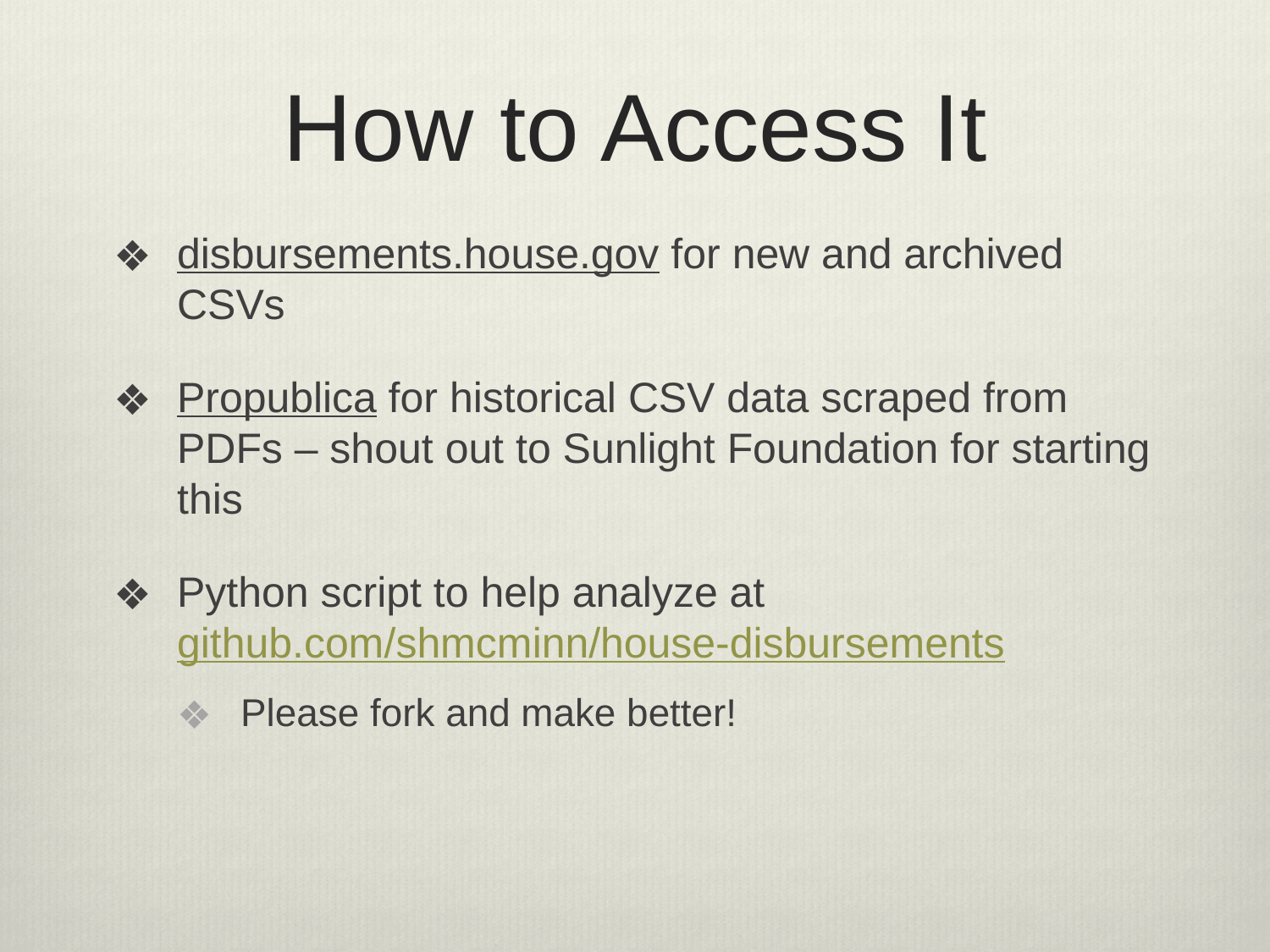

# How to Access It
disbursements.house.gov for new and archived CSVs
Propublica for historical CSV data scraped from PDFs – shout out to Sunlight Foundation for starting this
Python script to help analyze at github.com/shmcminn/house-disbursements
Please fork and make better!